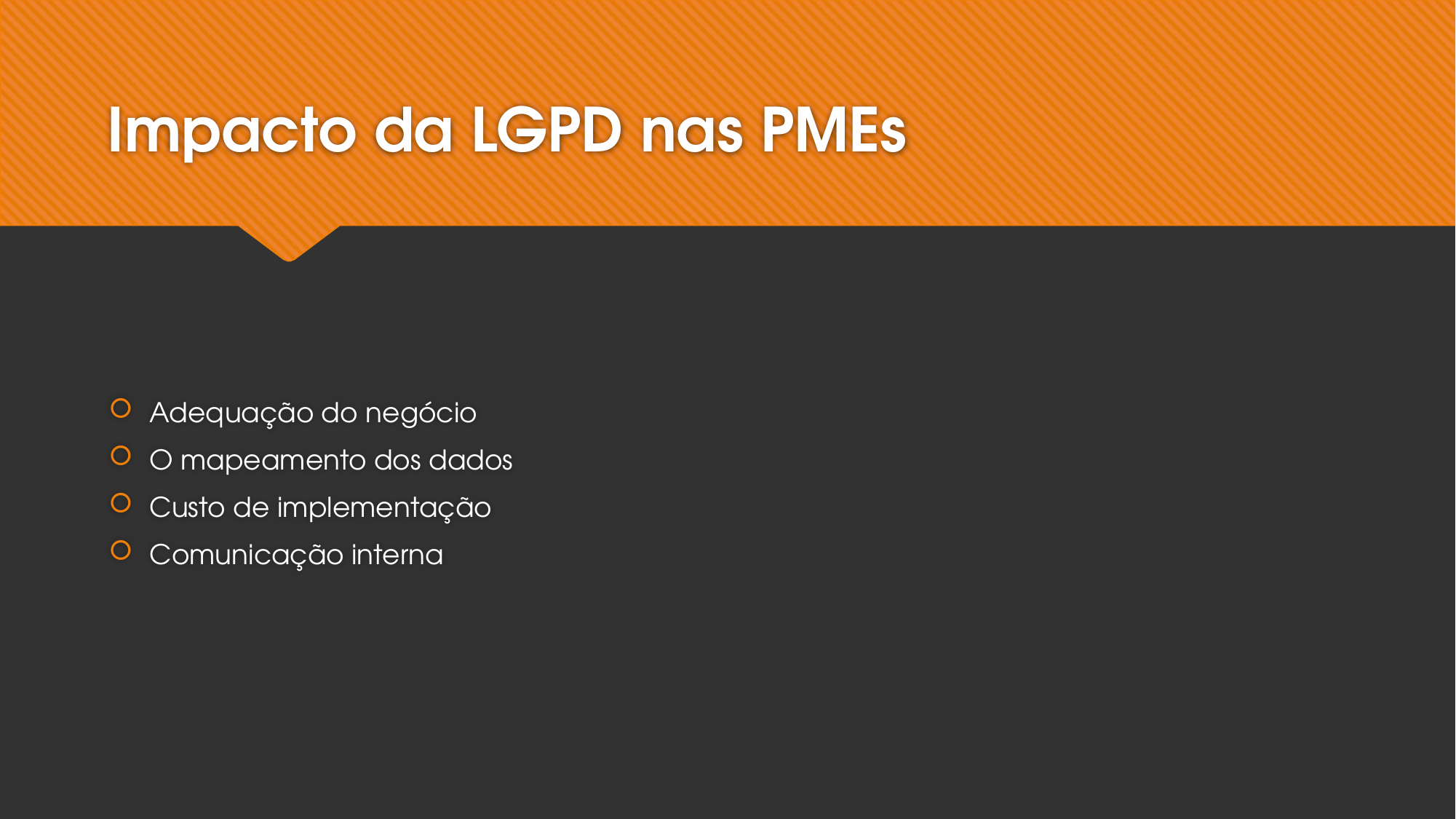

# Impacto da LGPD nas PMEs
Adequação do negócio
O mapeamento dos dados
Custo de implementação
Comunicação interna